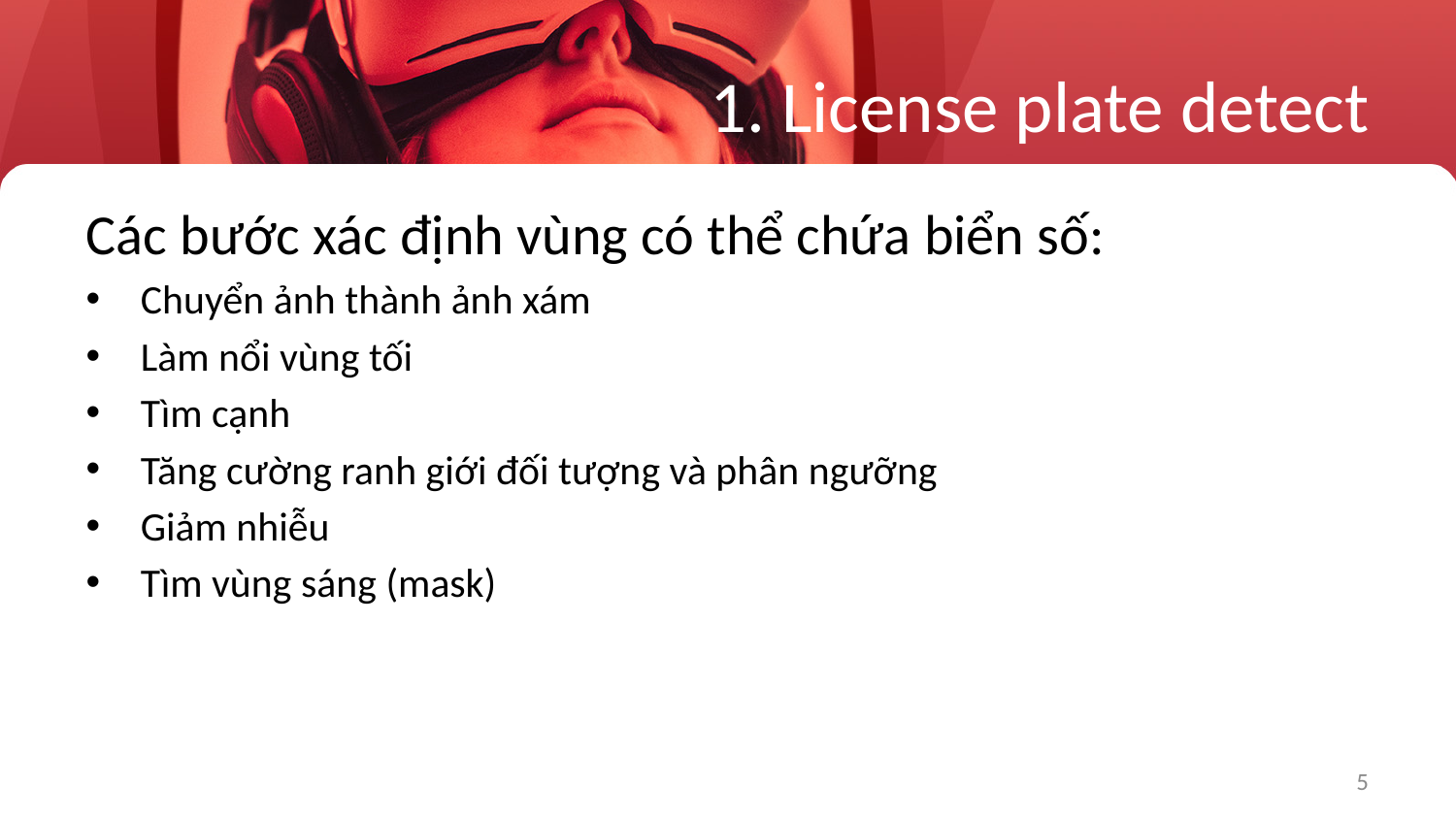

# 1. License plate detect
Các bước xác định vùng có thể chứa biển số:
Chuyển ảnh thành ảnh xám
Làm nổi vùng tối
Tìm cạnh
Tăng cường ranh giới đối tượng và phân ngưỡng
Giảm nhiễu
Tìm vùng sáng (mask)
5